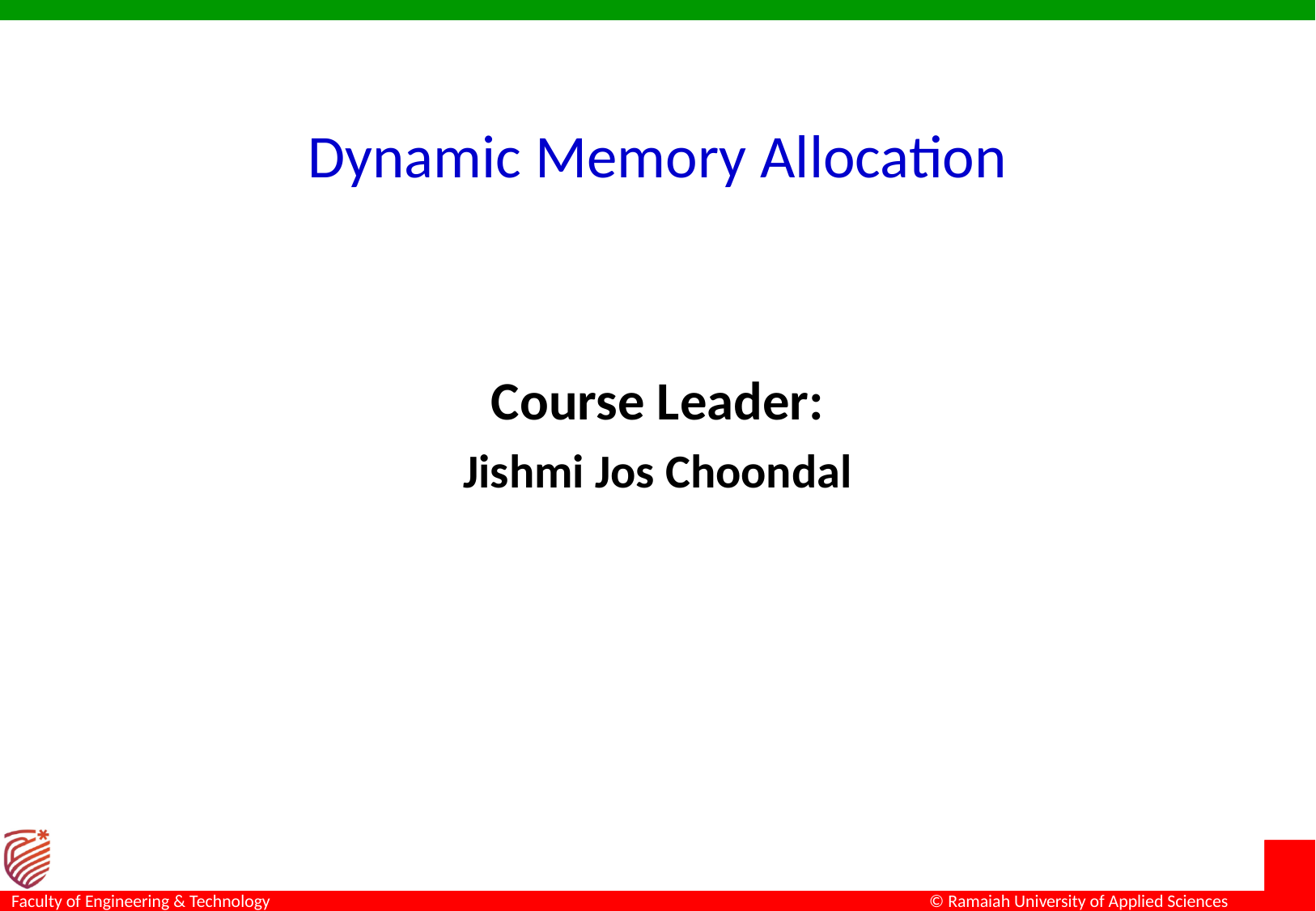

Dynamic Memory Allocation

Course Leader:
Jishmi Jos Choondal